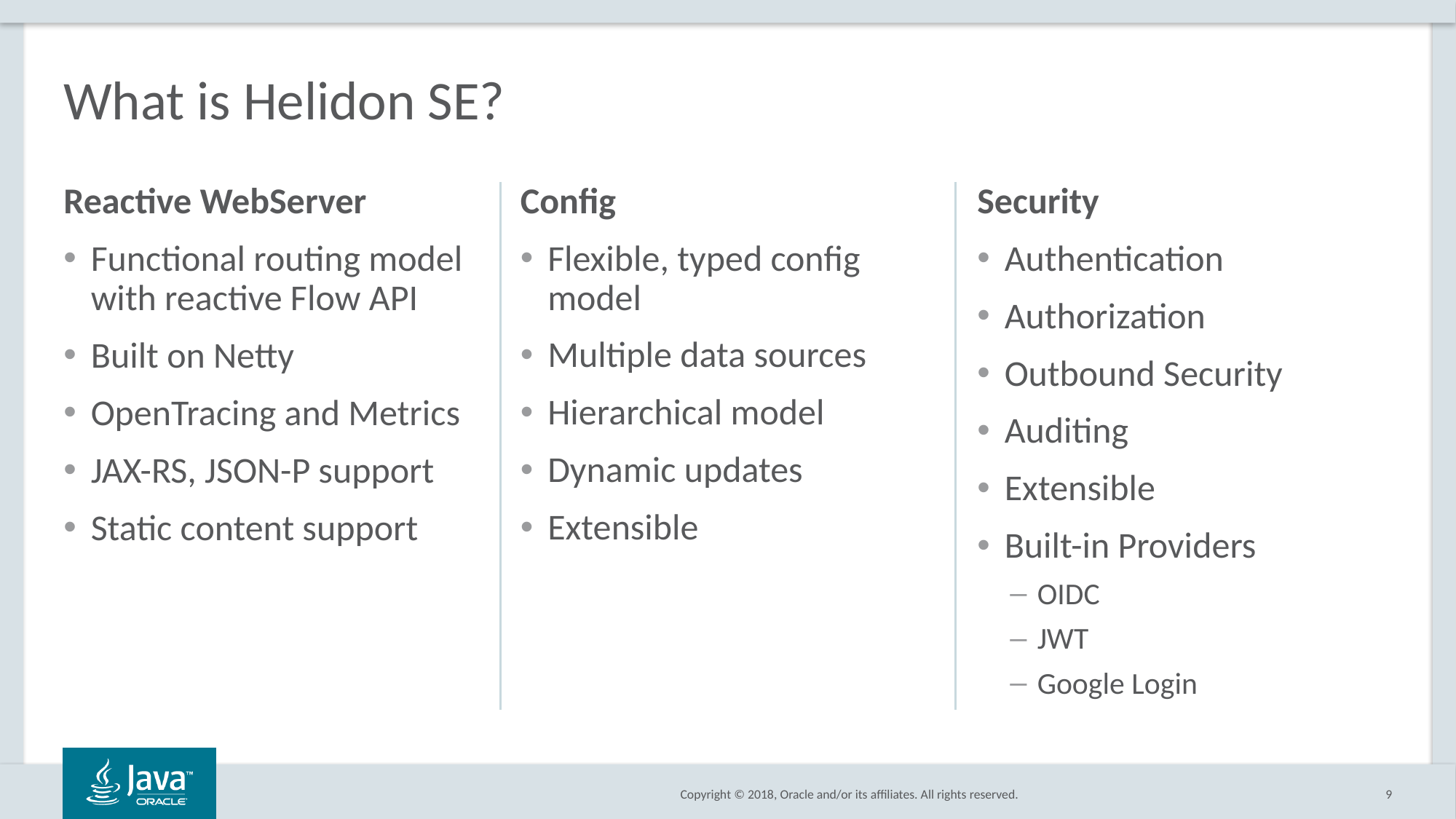

# What is Helidon SE?
Config
Flexible, typed config model
Multiple data sources
Hierarchical model
Dynamic updates
Extensible

Security
Authentication
Authorization
Outbound Security
Auditing
Extensible
Built-in Providers
OIDC
JWT
Google Login
Reactive WebServer
Functional routing model with reactive Flow API
Built on Netty
OpenTracing and Metrics
JAX-RS, JSON-P support
Static content support
9